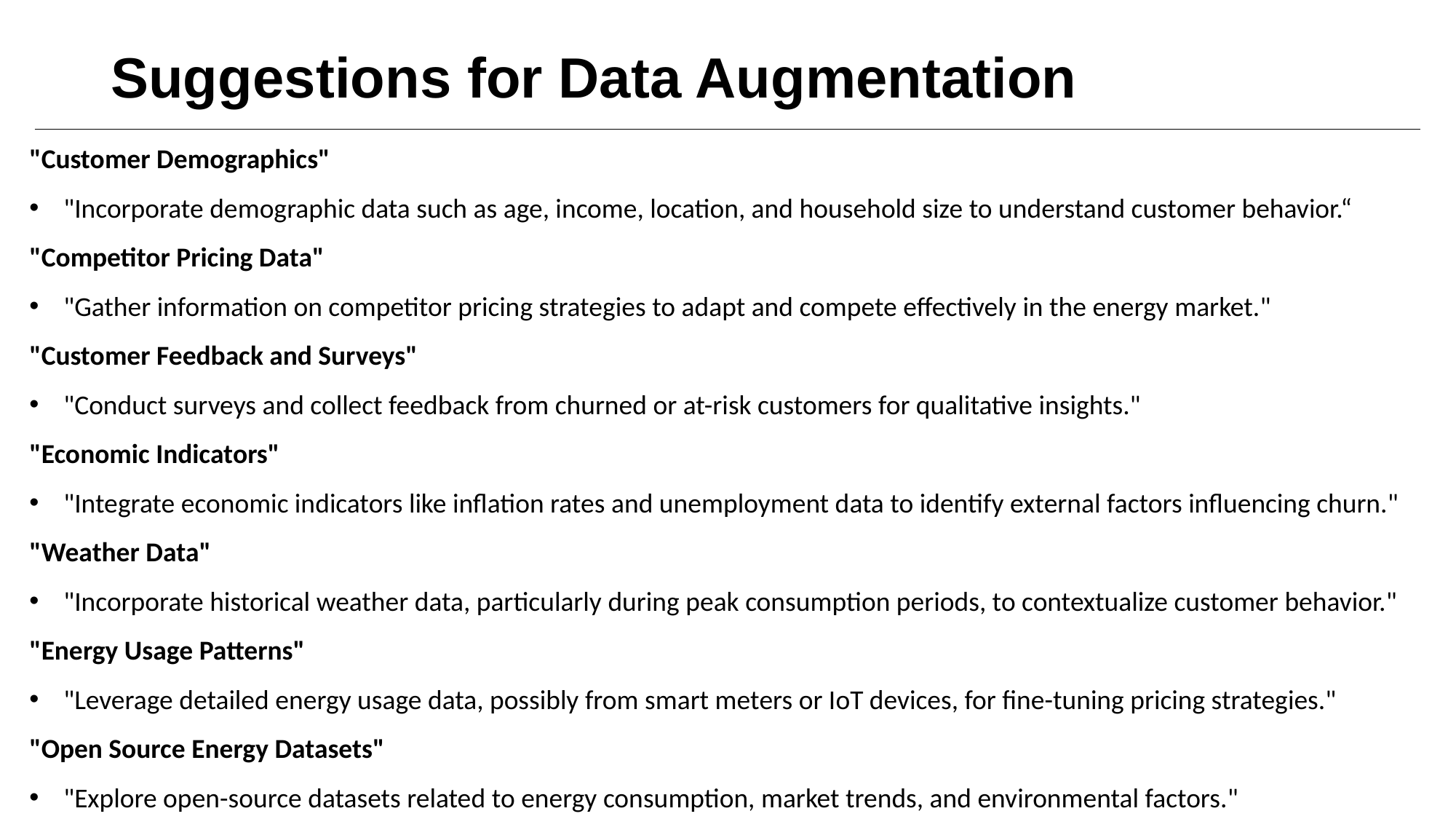

# Suggestions for Data Augmentation
"Customer Demographics"
"Incorporate demographic data such as age, income, location, and household size to understand customer behavior.“
"Competitor Pricing Data"
"Gather information on competitor pricing strategies to adapt and compete effectively in the energy market."
"Customer Feedback and Surveys"
"Conduct surveys and collect feedback from churned or at-risk customers for qualitative insights."
"Economic Indicators"
"Integrate economic indicators like inflation rates and unemployment data to identify external factors influencing churn."
"Weather Data"
"Incorporate historical weather data, particularly during peak consumption periods, to contextualize customer behavior."
"Energy Usage Patterns"
"Leverage detailed energy usage data, possibly from smart meters or IoT devices, for fine-tuning pricing strategies."
"Open Source Energy Datasets"
"Explore open-source datasets related to energy consumption, market trends, and environmental factors."